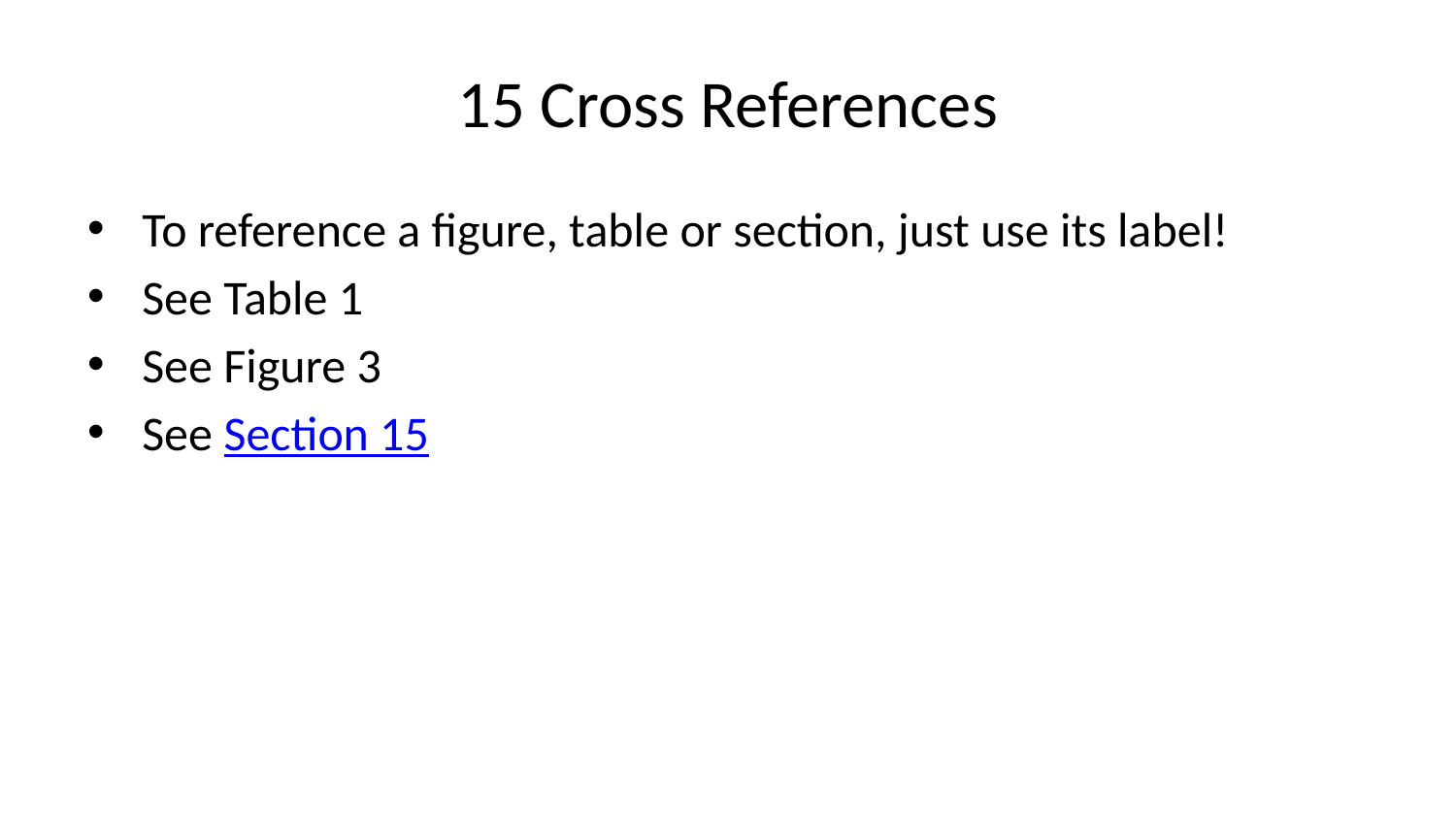

# 15 Cross References
To reference a figure, table or section, just use its label!
See Table 1
See Figure 3
See Section 15